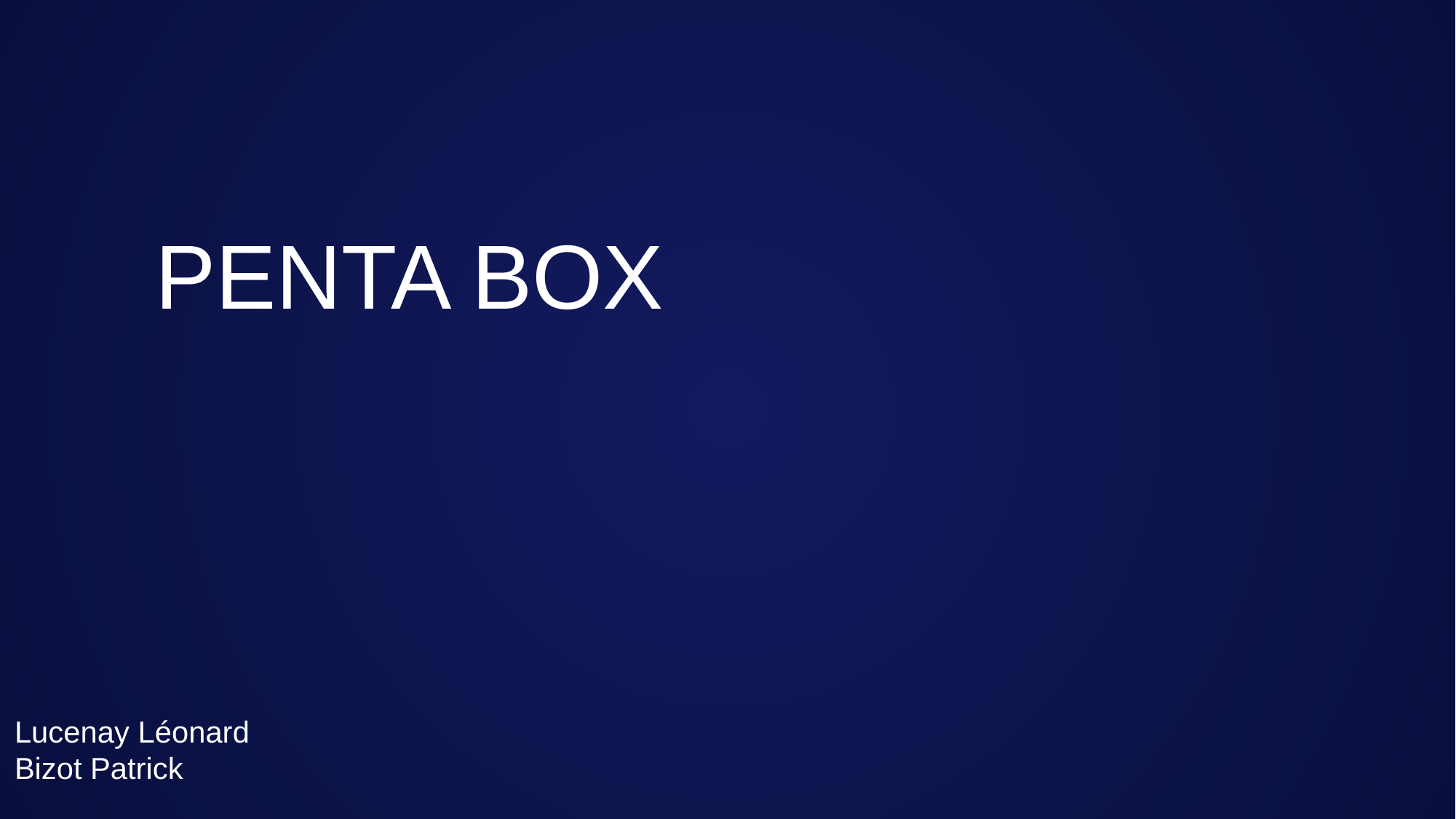

# PENTA BOX
Lucenay Léonard
Bizot Patrick